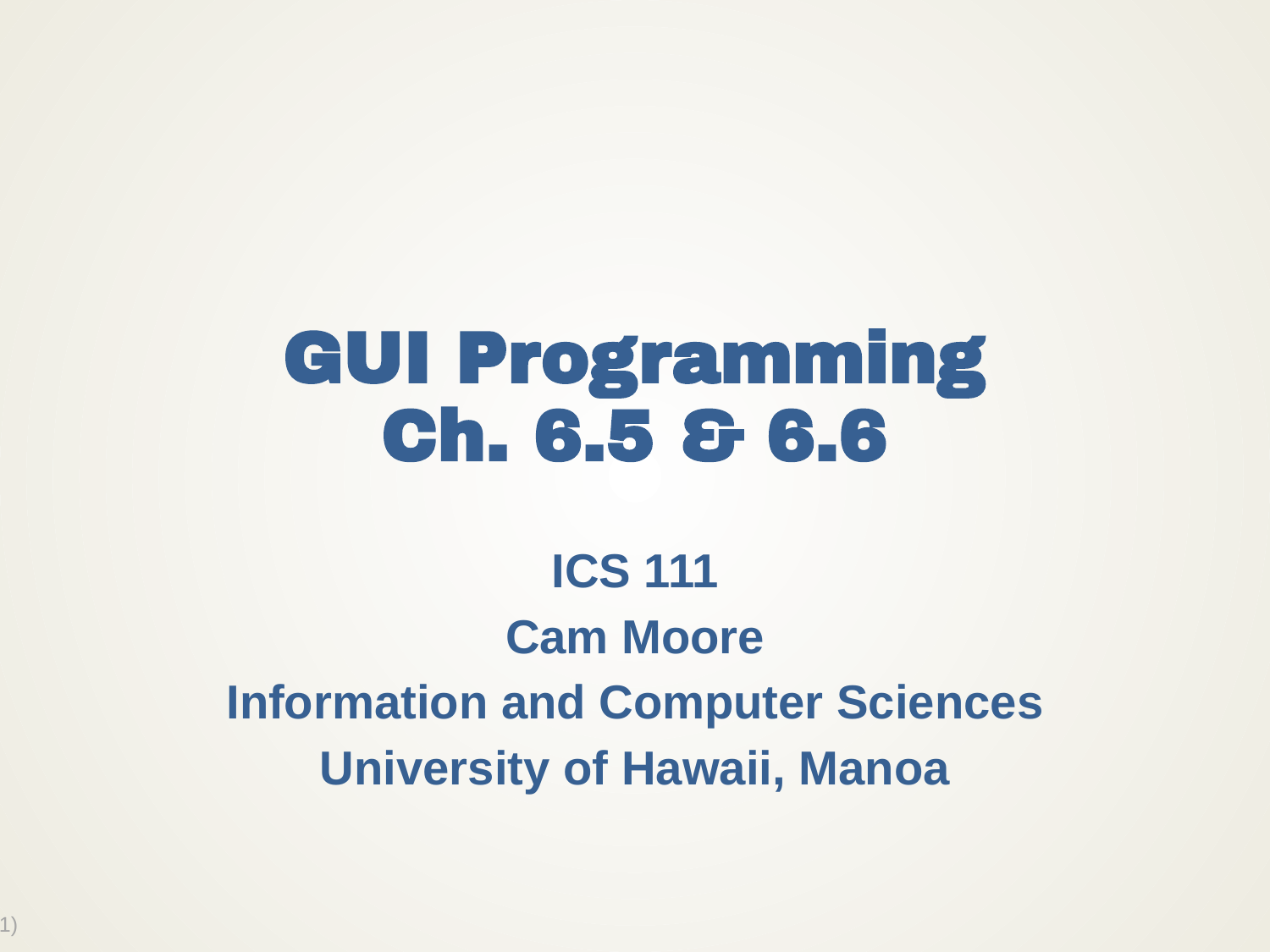

# GUI Programming Ch. 6.5 & 6.6
ICS 111
Cam Moore
Information and Computer Sciences
University of Hawaii, Manoa